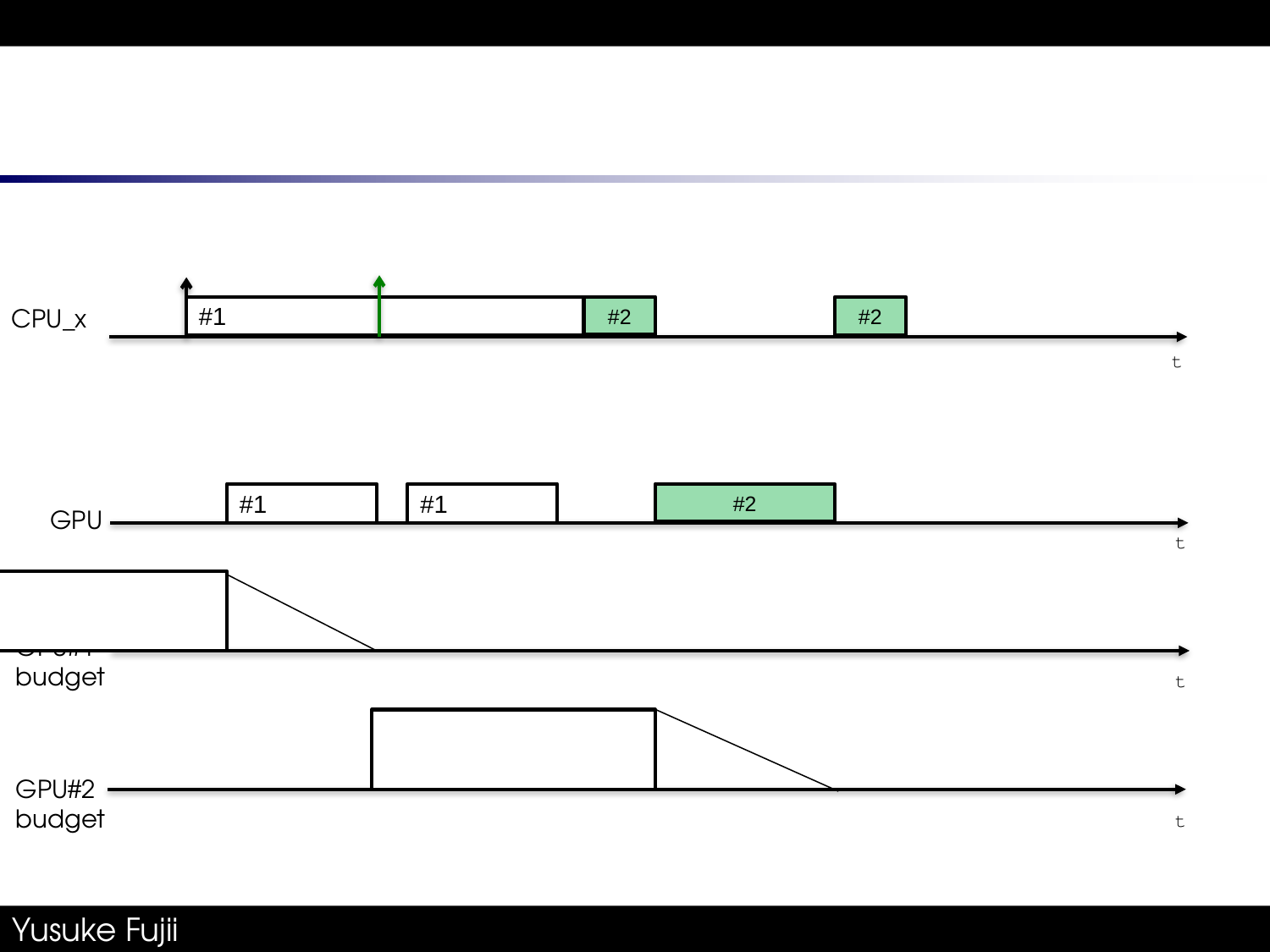

#
#2
CPU_x
#1
#2
t
#1
#1
#2
GPU
t

GPU#1
budget
t

GPU#2
budget
t